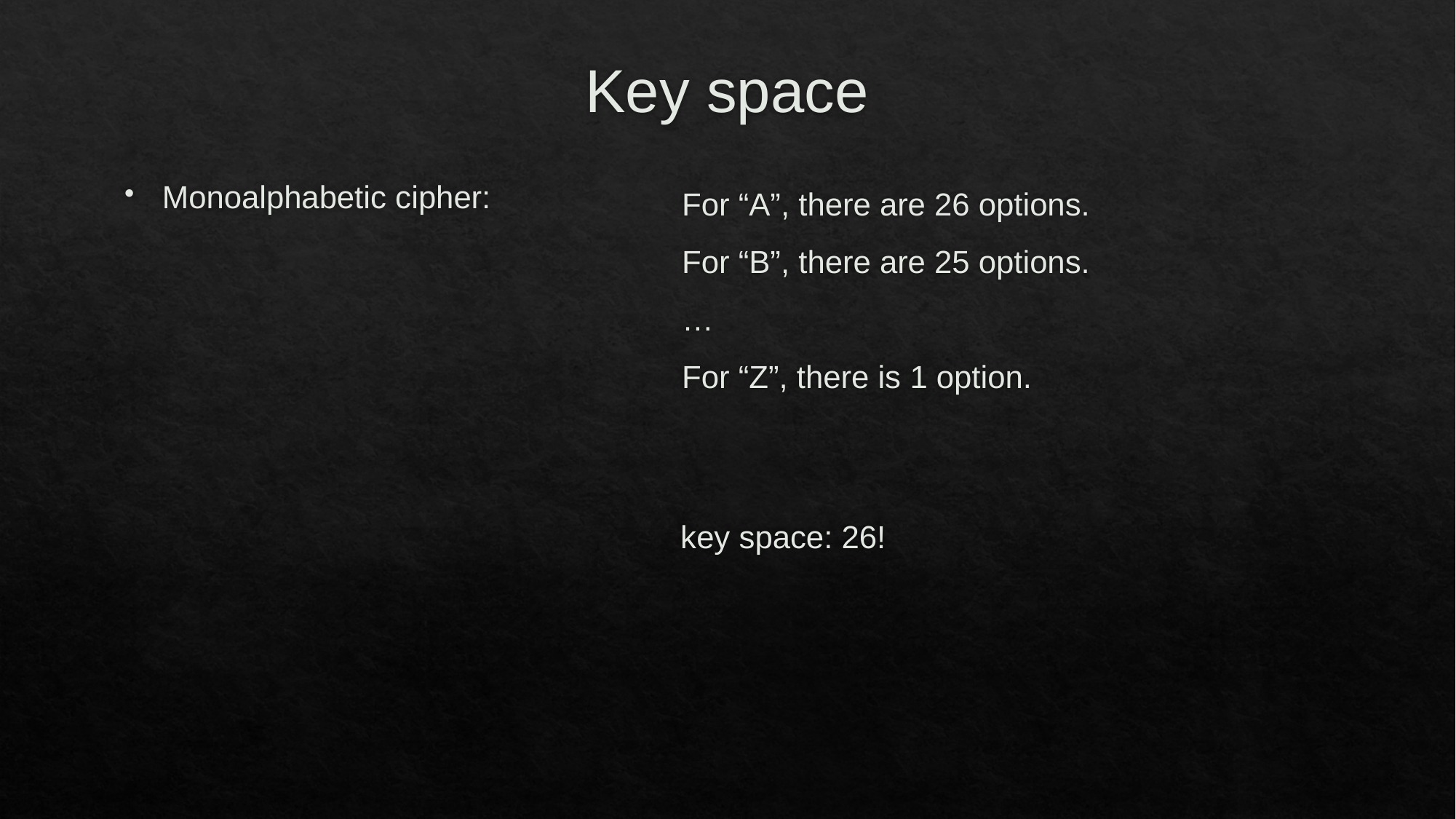

# Key space
For “A”, there are 26 options.
For “B”, there are 25 options.
…
For “Z”, there is 1 option.

Monoalphabetic cipher:
key space: 26!